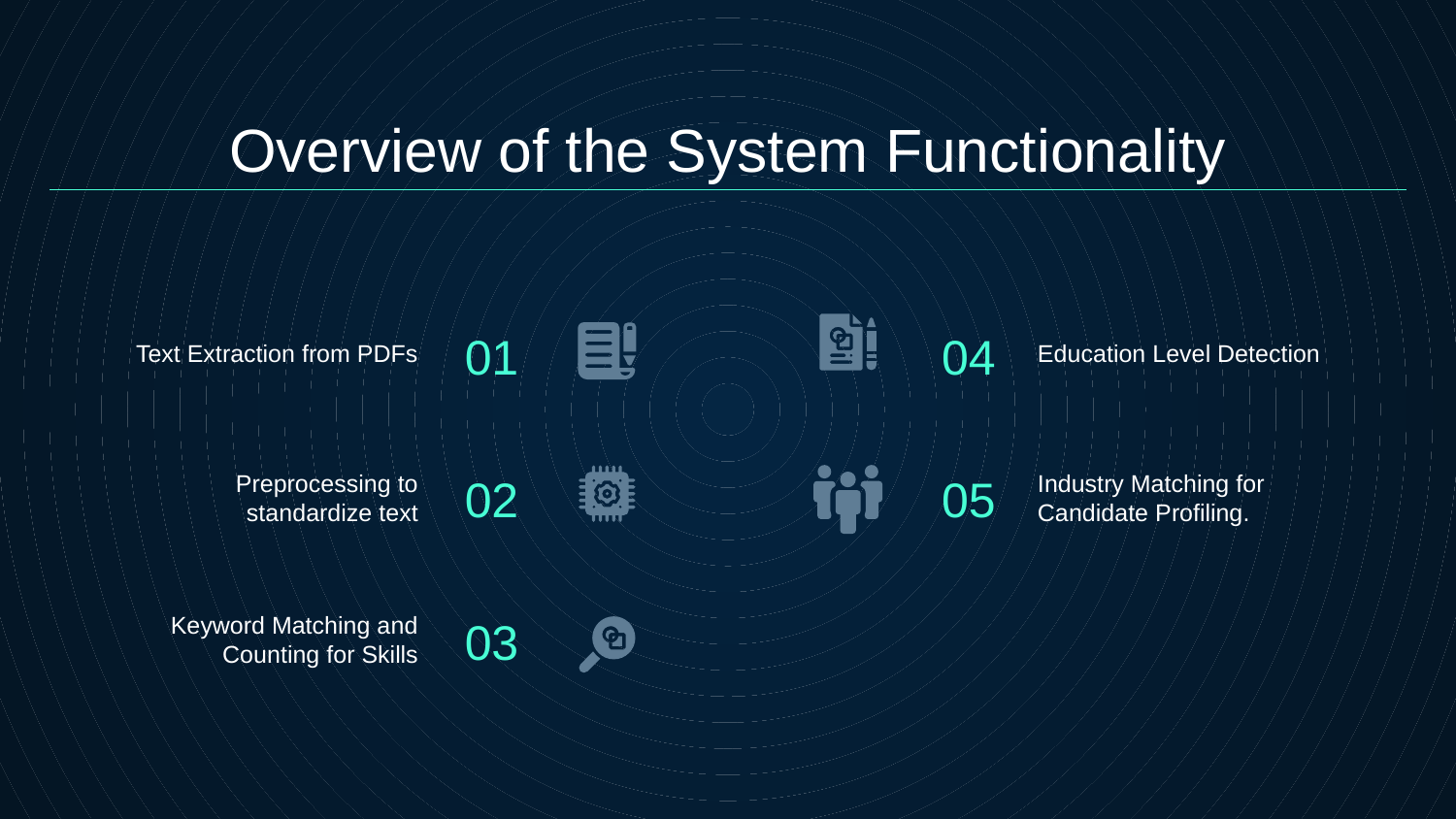

# Overview of the System Functionality
01
04

Text Extraction from PDFs
Education Level Detection
02
05

Preprocessing to standardize text
Industry Matching for Candidate Profiling.
03

Keyword Matching and Counting for Skills